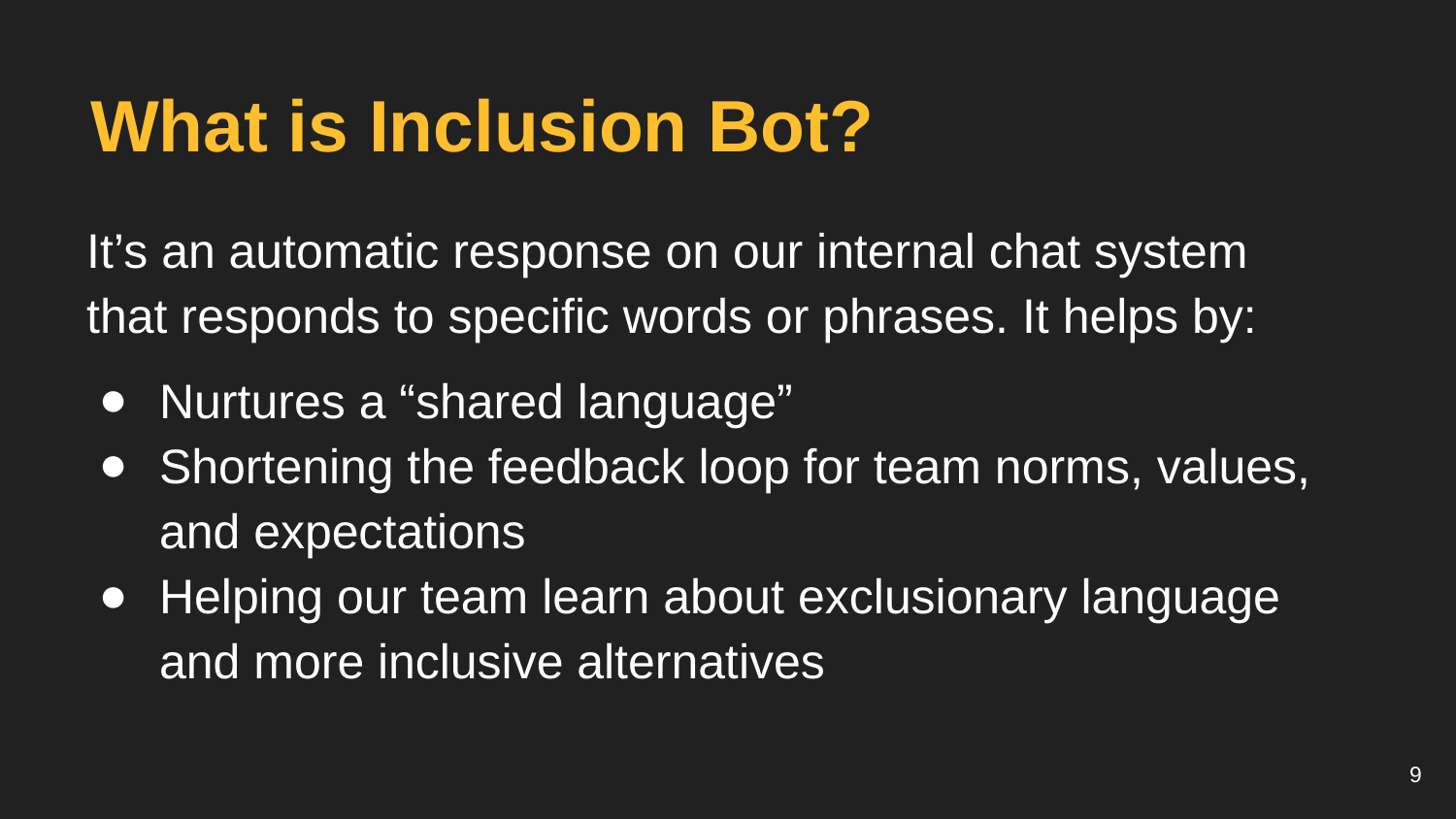

What is Inclusion Bot?
It’s an automatic response on our internal chat system that responds to specific words or phrases. It helps by:
Nurtures a “shared language”
Shortening the feedback loop for team norms, values, and expectations
Helping our team learn about exclusionary language and more inclusive alternatives
9